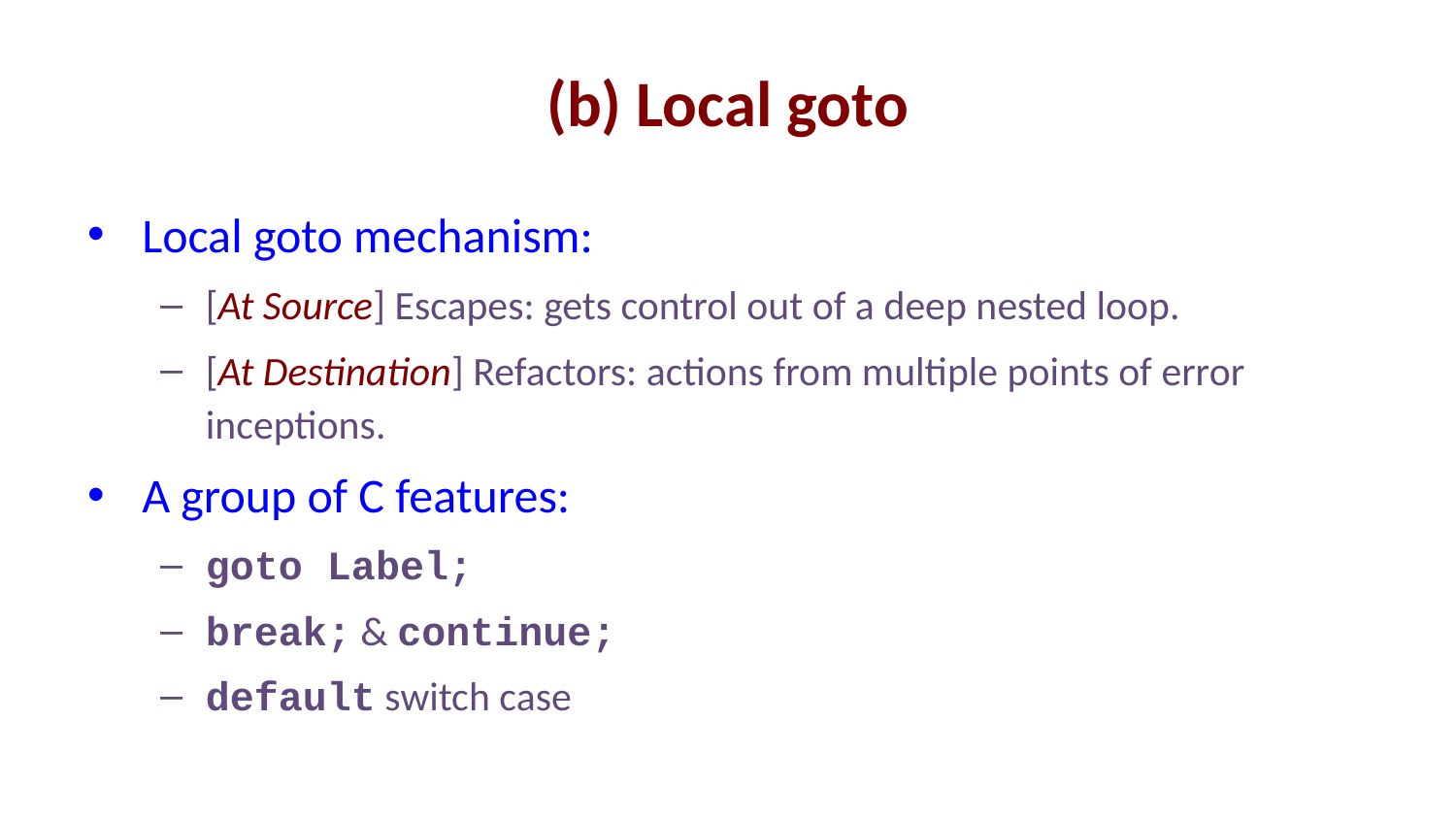

# (b) Local goto
Local goto mechanism:
[At Source] Escapes: gets control out of a deep nested loop.
[At Destination] Refactors: actions from multiple points of error inceptions.
A group of C features:
goto Label;
break; & continue;
default switch case